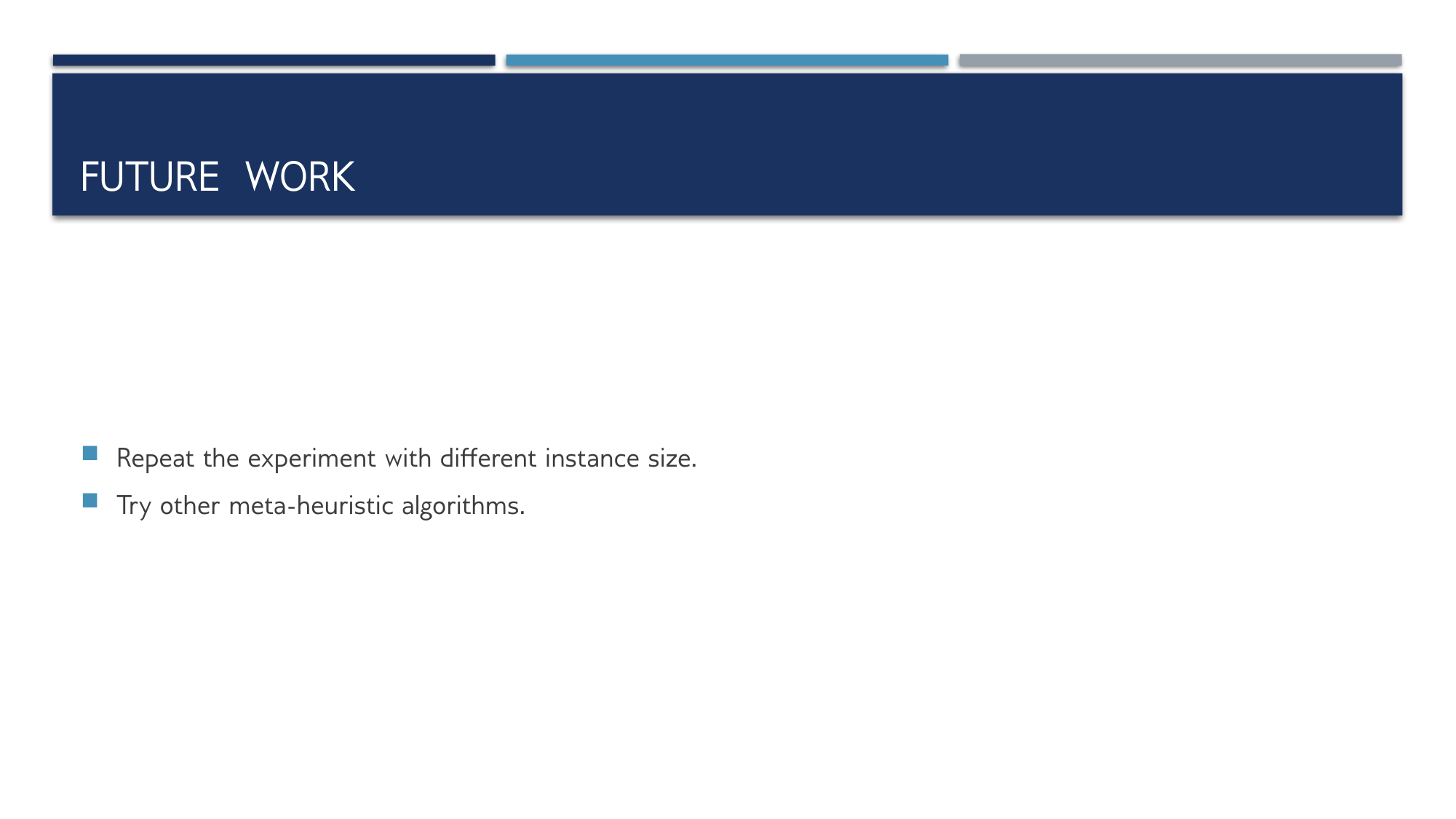

# Future  Work
Repeat the experiment with different instance size.
Try other meta-heuristic algorithms.